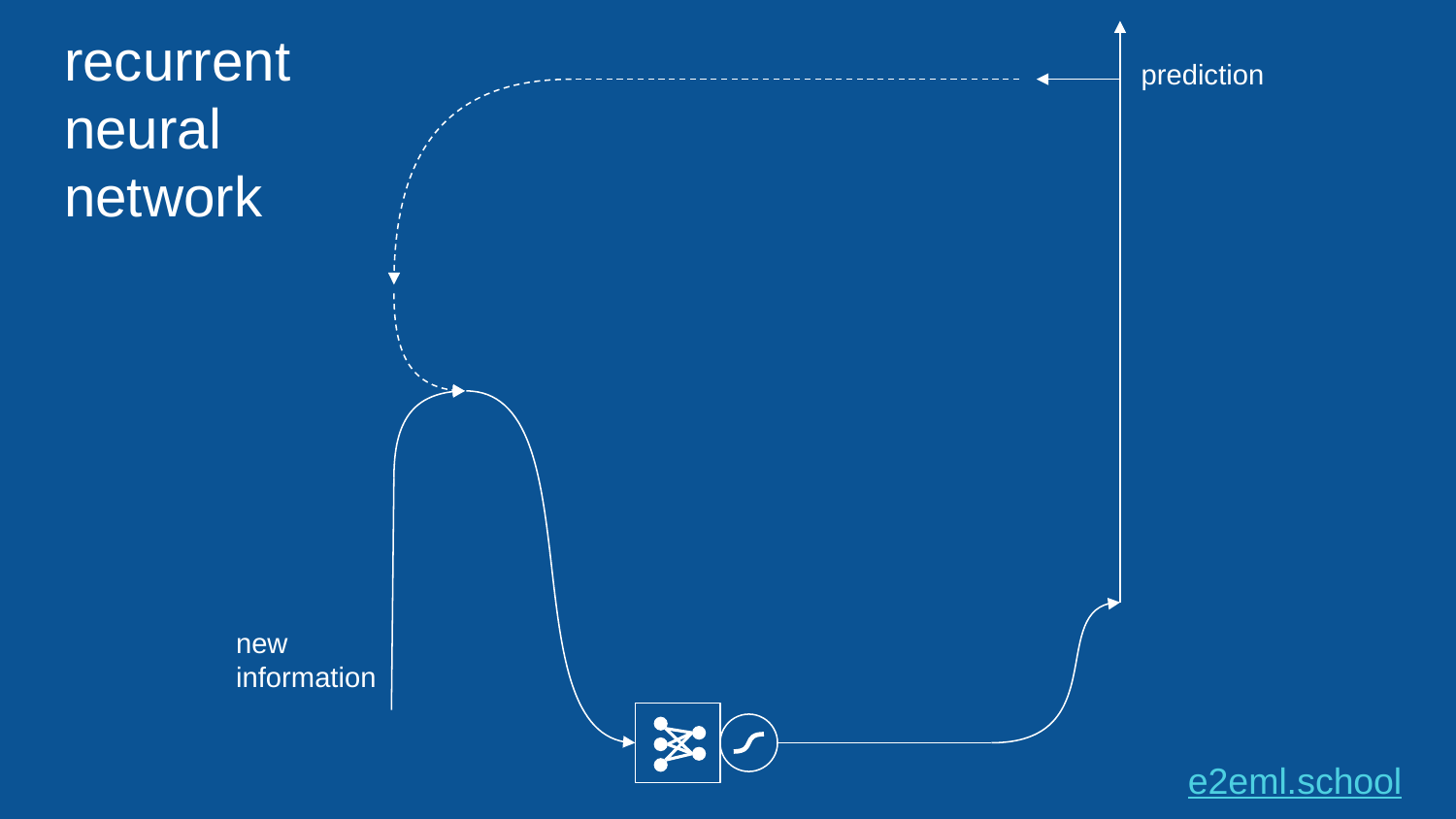

# recurrent
neural
network
prediction

new information

e2eml.school